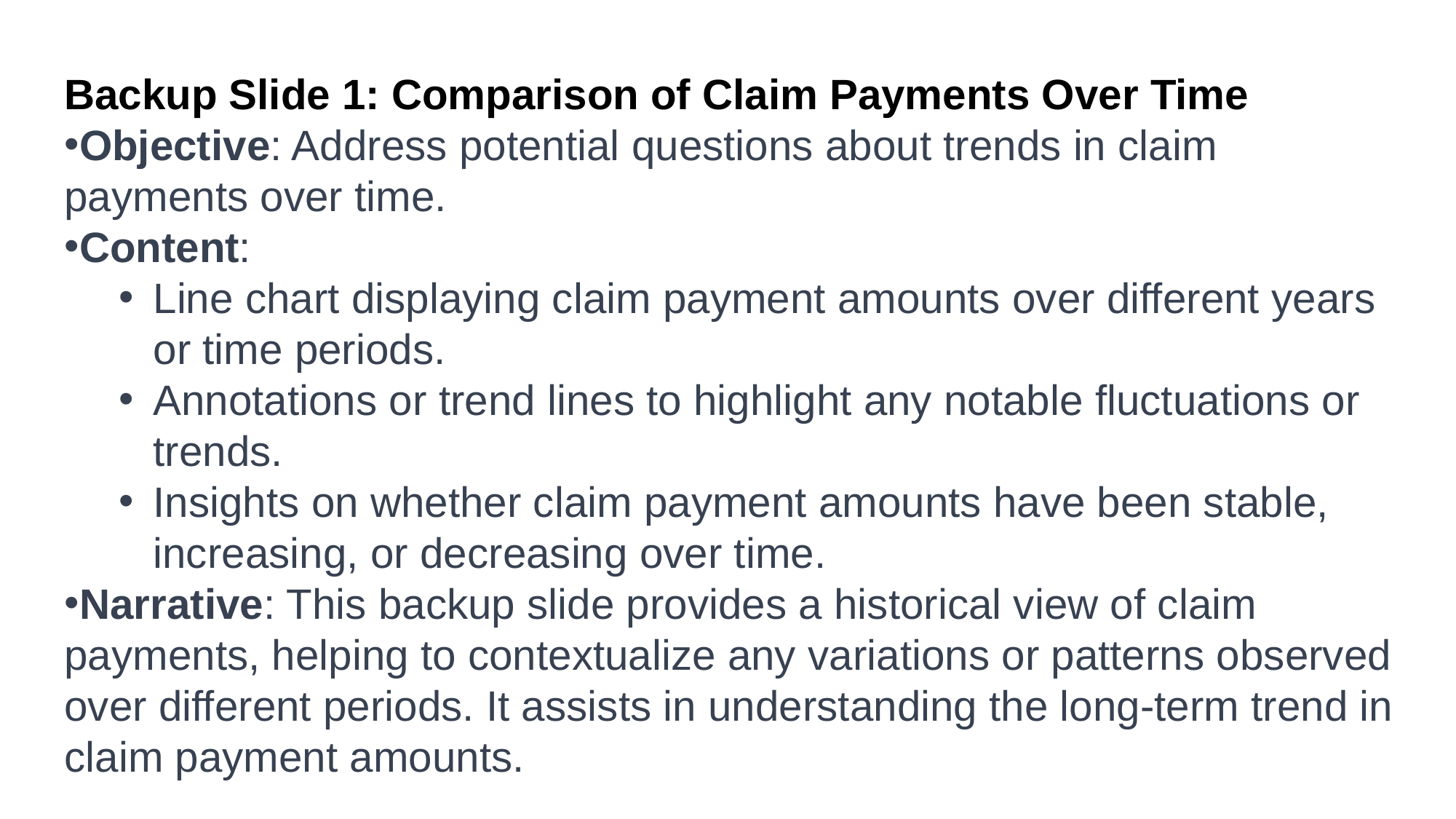

Backup Slide 1: Comparison of Claim Payments Over Time
Objective: Address potential questions about trends in claim payments over time.
Content:
Line chart displaying claim payment amounts over different years or time periods.
Annotations or trend lines to highlight any notable fluctuations or trends.
Insights on whether claim payment amounts have been stable, increasing, or decreasing over time.
Narrative: This backup slide provides a historical view of claim payments, helping to contextualize any variations or patterns observed over different periods. It assists in understanding the long-term trend in claim payment amounts.